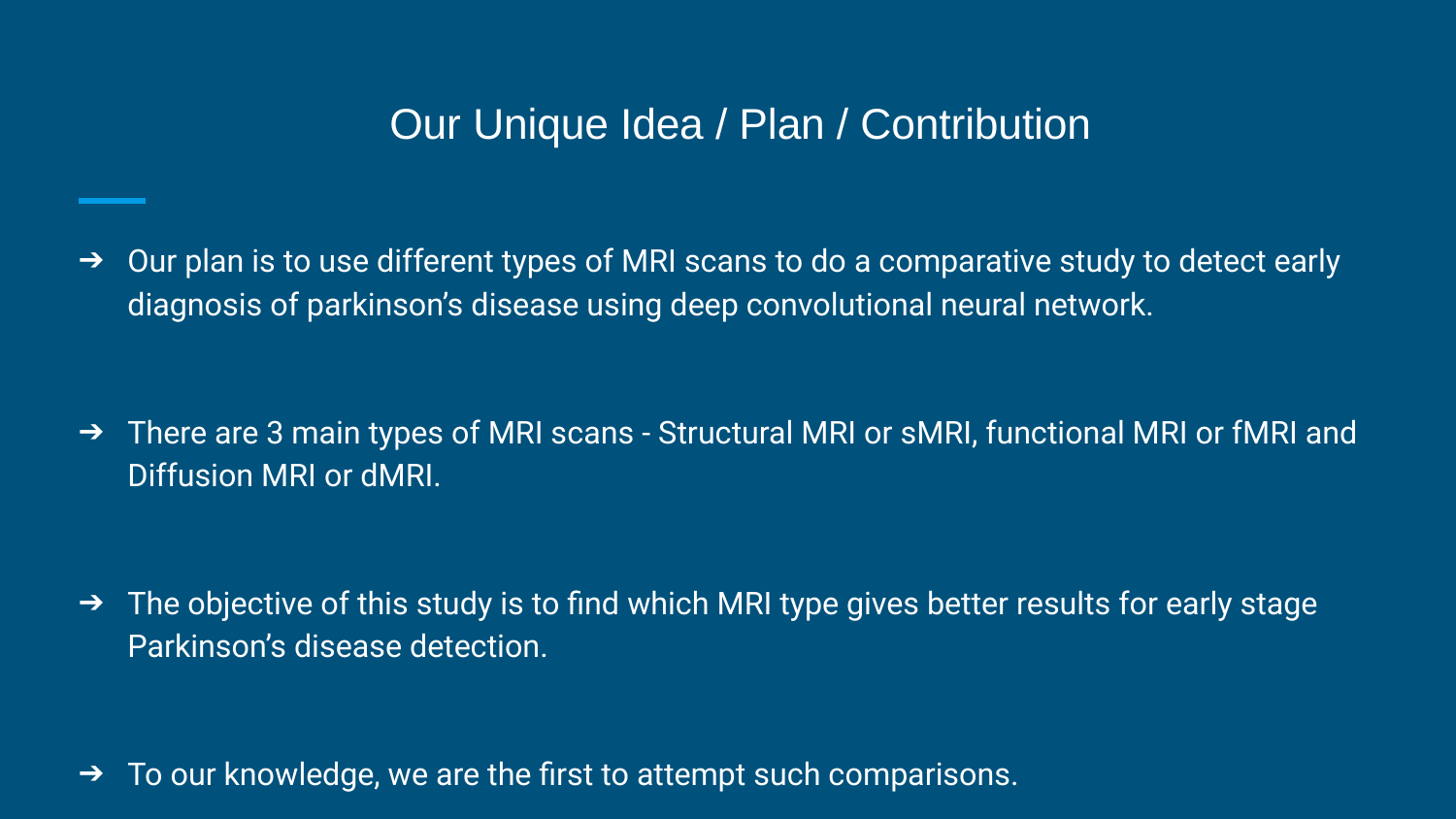

# Our Unique Idea / Plan / Contribution
Our plan is to use different types of MRI scans to do a comparative study to detect early diagnosis of parkinson’s disease using deep convolutional neural network.

There are 3 main types of MRI scans - Structural MRI or sMRI, functional MRI or fMRI and Diffusion MRI or dMRI.

The objective of this study is to find which MRI type gives better results for early stage Parkinson’s disease detection.

To our knowledge, we are the first to attempt such comparisons.